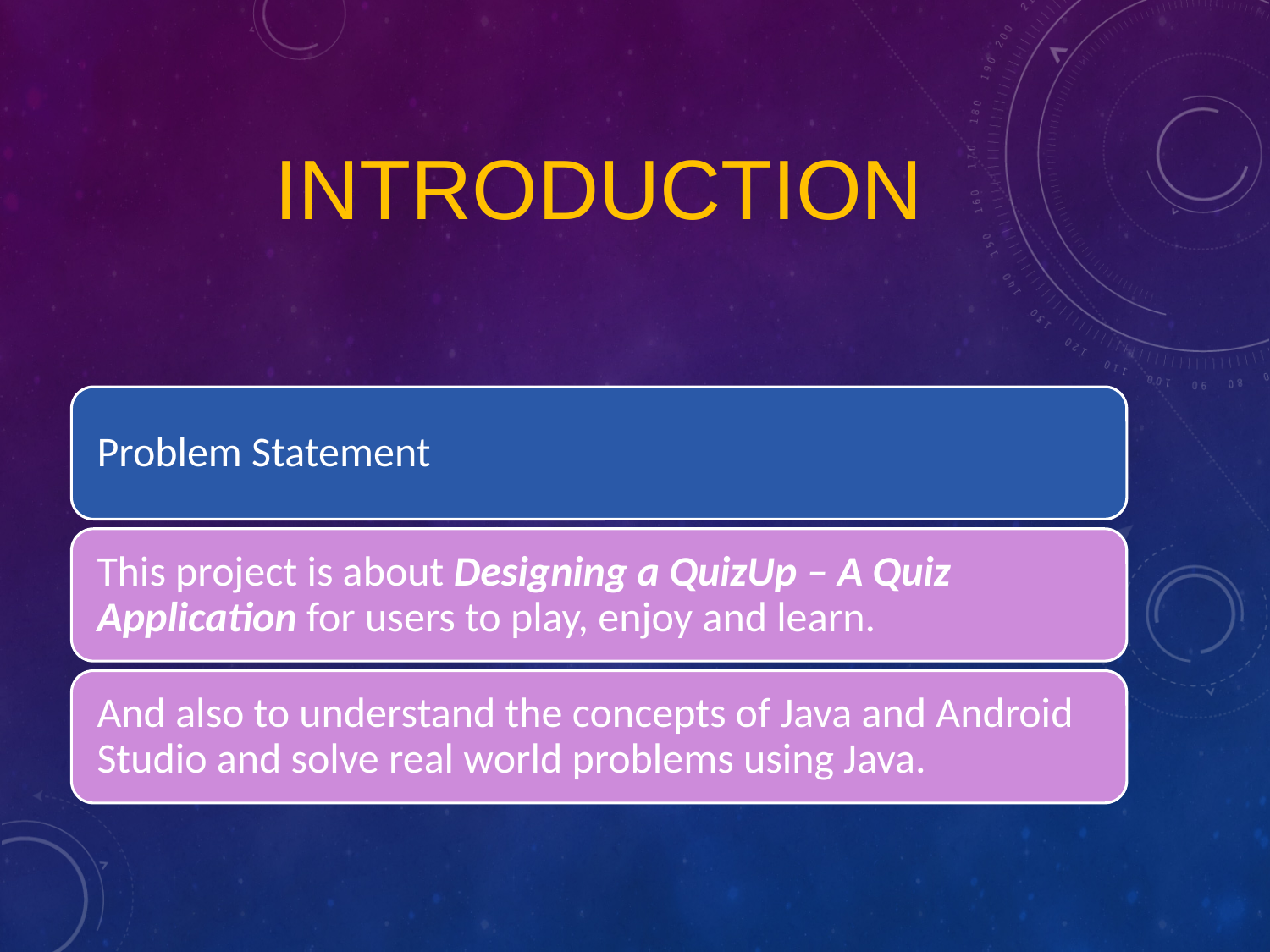

# Introduction
Problem Statement
This project is about Designing a QuizUp – A Quiz Application for users to play, enjoy and learn.
And also to understand the concepts of Java and Android Studio and solve real world problems using Java.